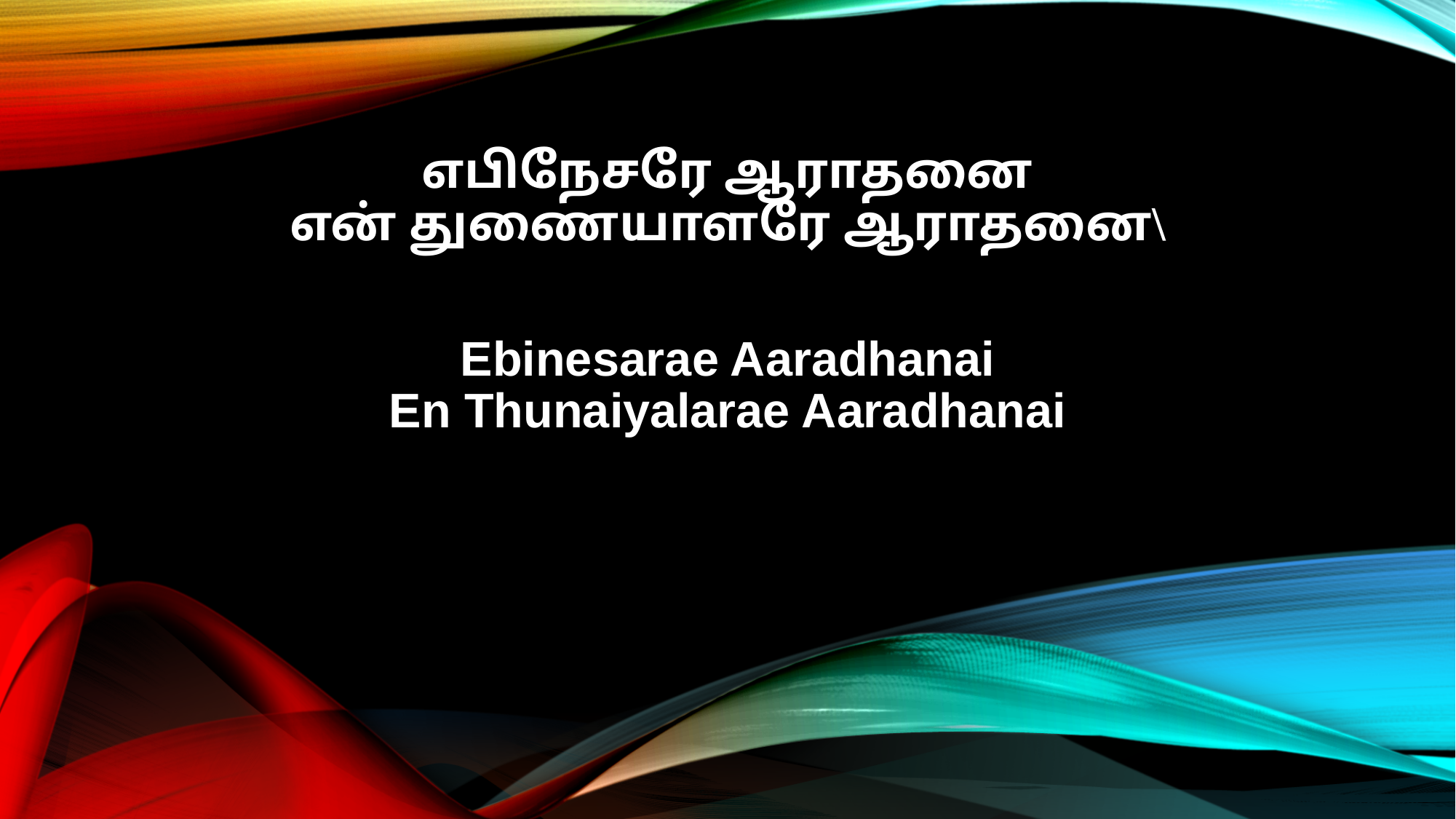

எபிநேசரே ஆராதனை
என் துணையாளரே ஆராதனை\

Ebinesarae Aaradhanai
En Thunaiyalarae Aaradhanai